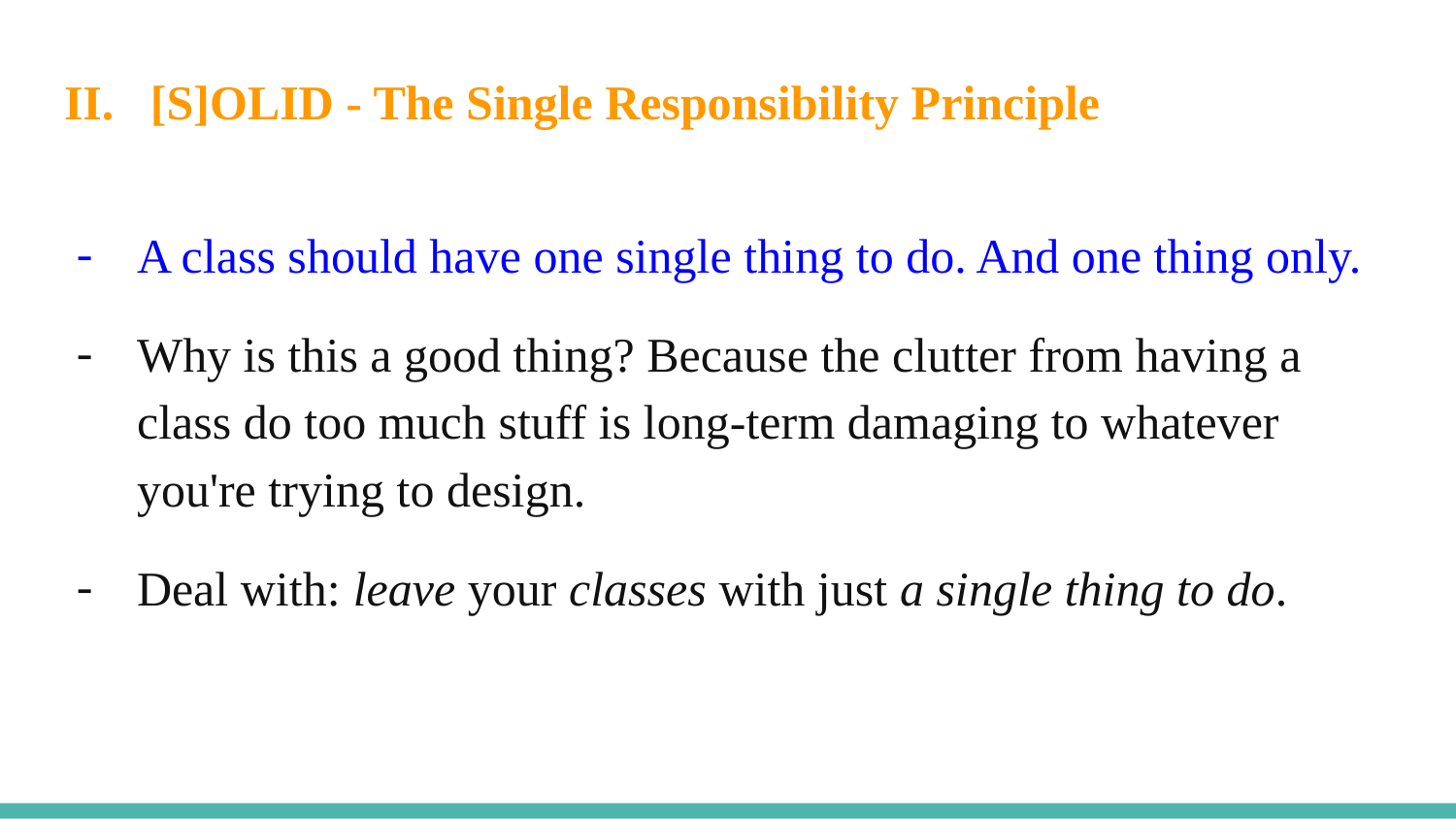

# II.   [S]OLID - The Single Responsibility Principle
A class should have one single thing to do. And one thing only.
Why is this a good thing? Because the clutter from having a class do too much stuff is long-term damaging to whatever you're trying to design.
Deal with: leave your classes with just a single thing to do.